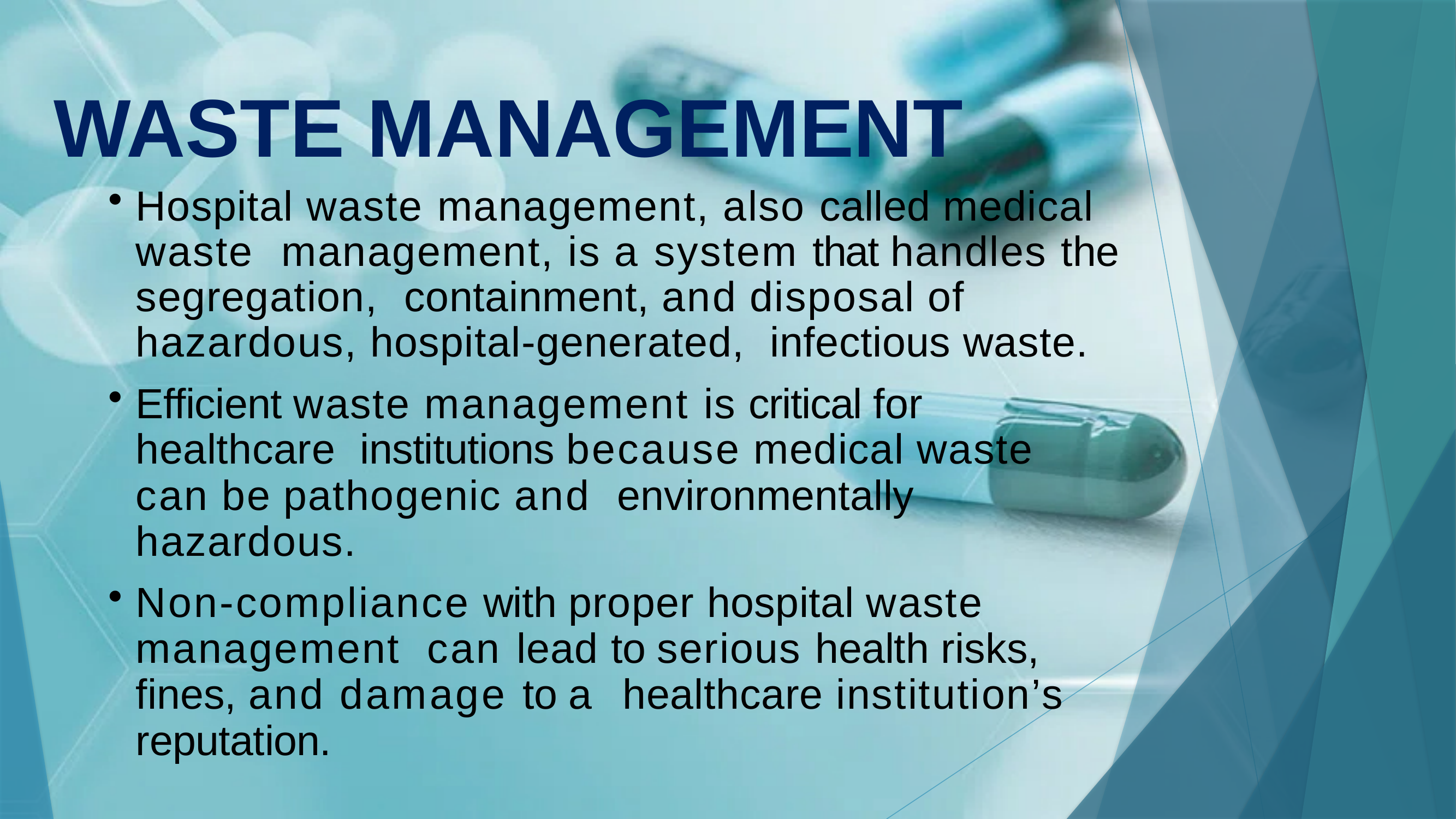

# WASTE MANAGEMENT
Hospital waste management, also called medical waste  management, is a system that handles the segregation,  containment, and disposal of hazardous, hospital-generated,  infectious waste.
Efficient waste management is critical for healthcare  institutions because medical waste can be pathogenic and  environmentally hazardous.
Non-compliance with proper hospital waste management  can lead to serious health risks, fines, and damage to a  healthcare institution’s reputation.